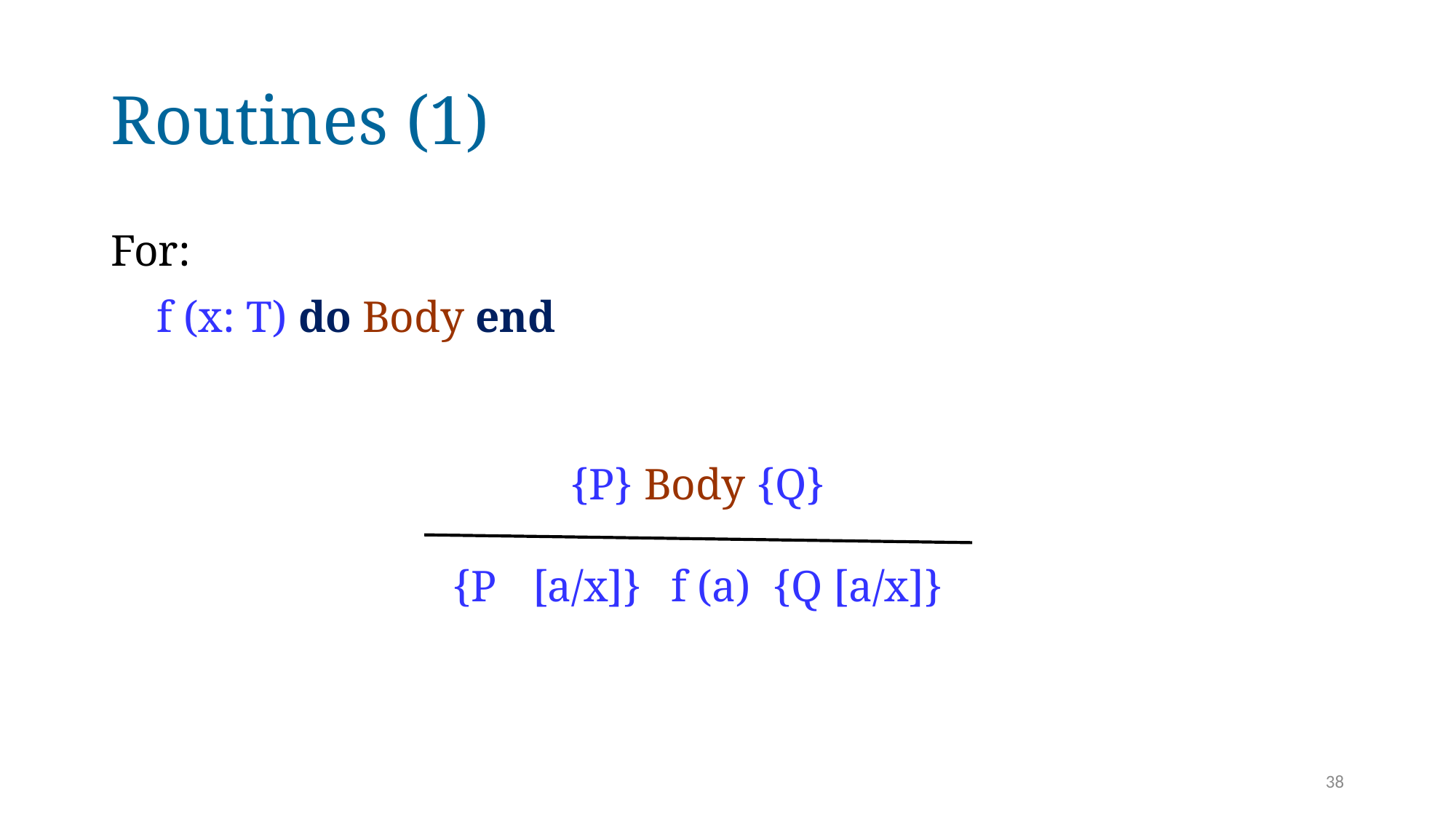

# Routines (1)
For:
f (x: T) do Body end

{P} Body {Q}

{P   [a/x]}	f (a)  {Q [a/x]}
38